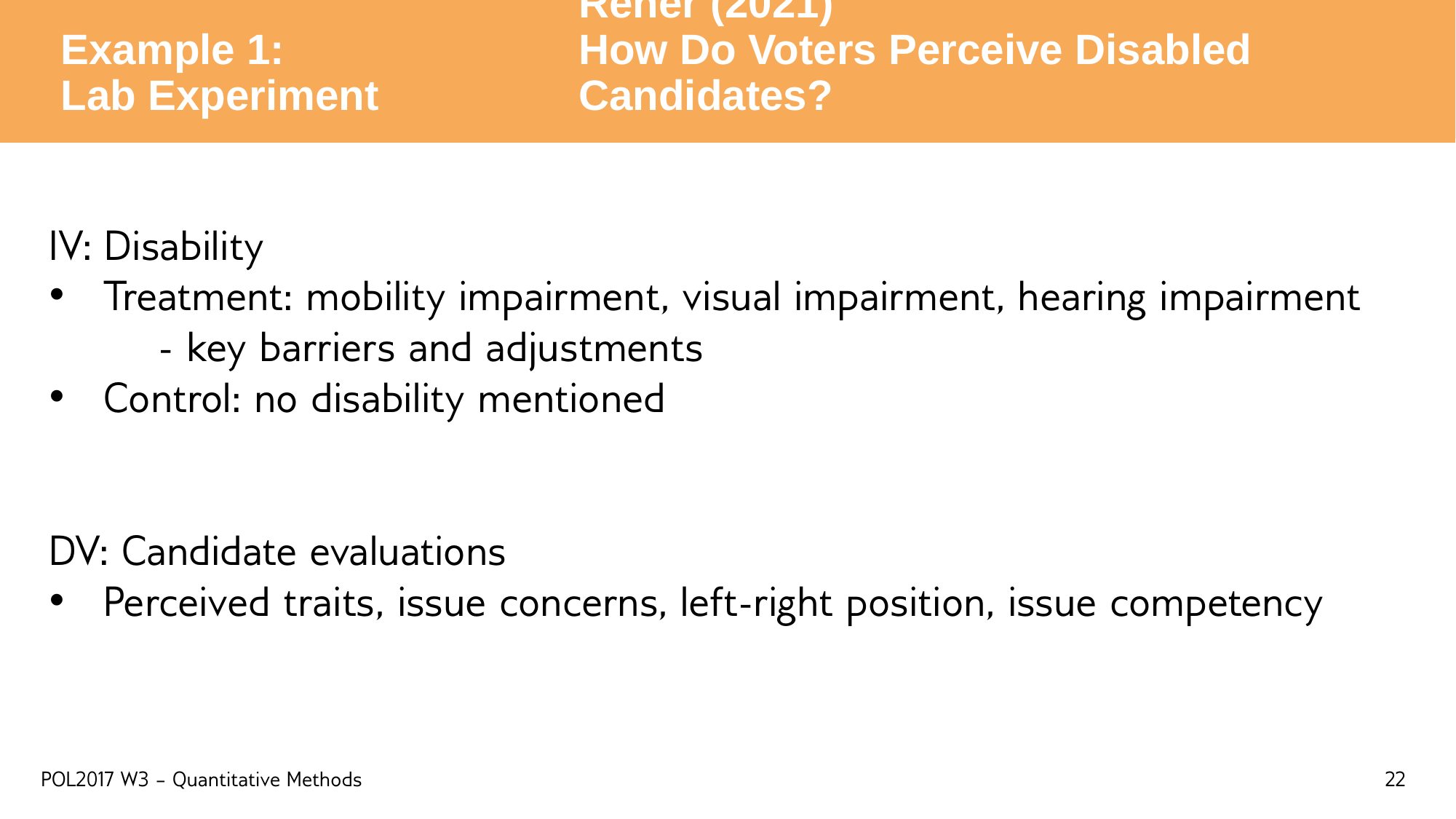

Example 1:
Lab Experiment
# Reher (2021) How Do Voters Perceive Disabled Candidates?

IV: Disability
Treatment: mobility impairment, visual impairment, hearing impairment
	- key barriers and adjustments
Control: no disability mentioned

DV: Candidate evaluations
Perceived traits, issue concerns, left-right position, issue competency

POL2017 W3 – Quantitative Methods
22